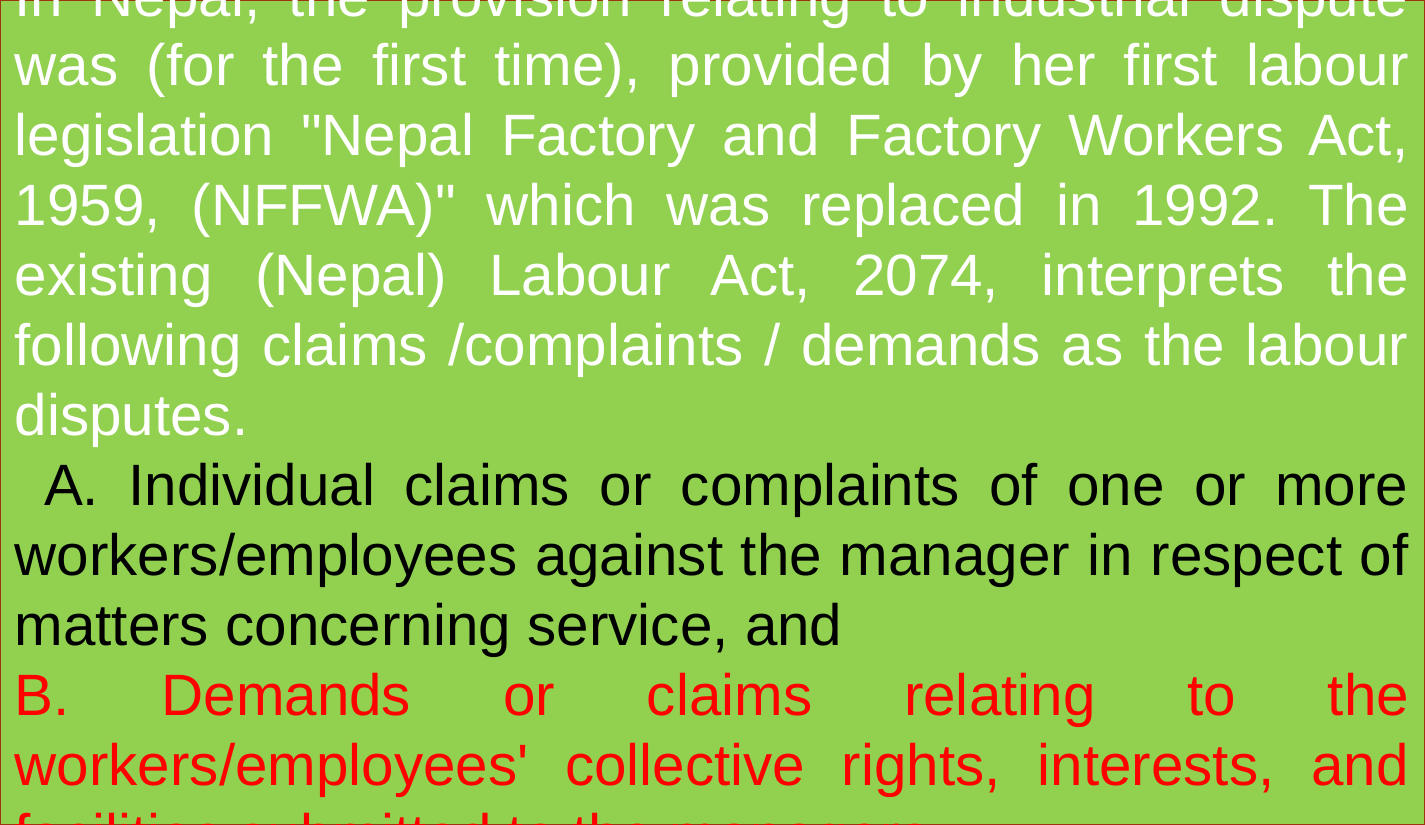

In Nepal, the provision relating to industrial dispute was (for the first time), provided by her first labour legislation "Nepal Factory and Factory Workers Act, 1959, (NFFWA)" which was replaced in 1992. The existing (Nepal) Labour Act, 2074, interprets the following claims /complaints / demands as the labour disputes.
 A. Individual claims or complaints of one or more workers/employees against the manager in respect of matters concerning service, and
B. Demands or claims relating to the workers/employees' collective rights, interests, and facilities submitted to the managers.